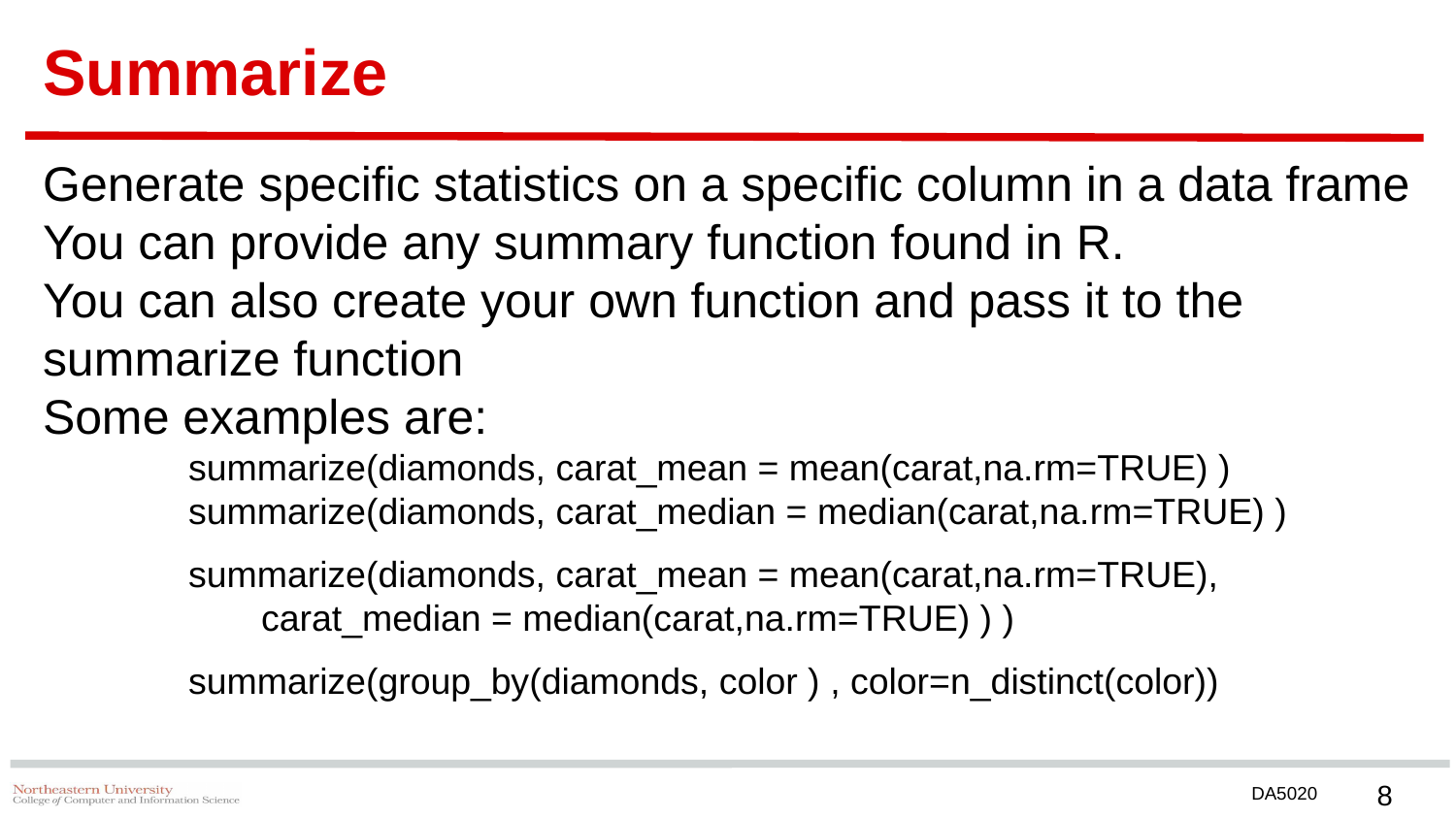

# Summarize
Generate specific statistics on a specific column in a data frame
You can provide any summary function found in R.
You can also create your own function and pass it to the summarize function
Some examples are:
summarize(diamonds, carat_mean = mean(carat,na.rm=TRUE) )
summarize(diamonds, carat_median = median(carat,na.rm=TRUE) )

summarize(diamonds, carat_mean = mean(carat,na.rm=TRUE),
carat_median = median(carat,na.rm=TRUE) ) )

summarize(group_by(diamonds, color ) , color=n_distinct(color))

8